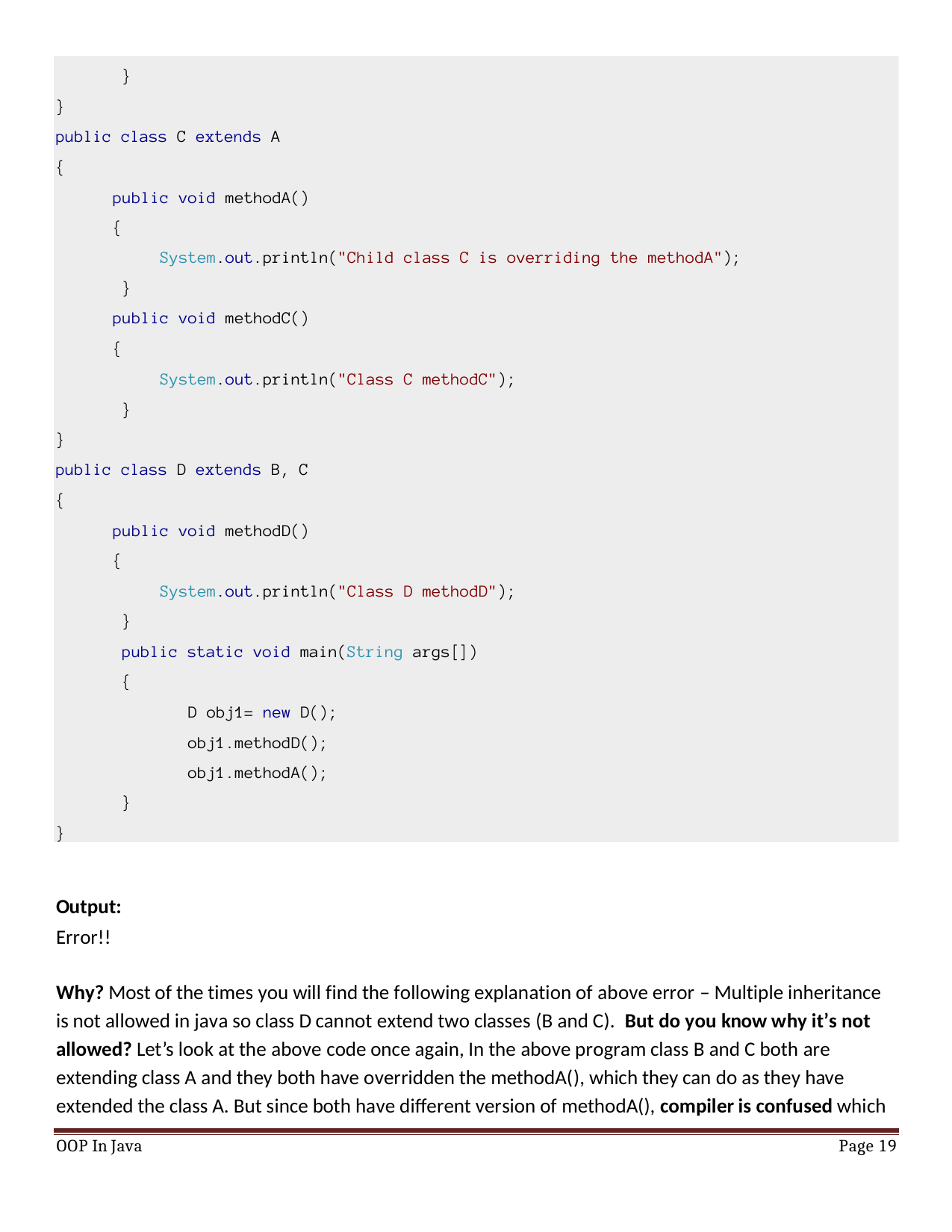

}
}
public class C extends A
{
public void methodA()
{
System.out.println("Child class C is overriding the methodA");
}
public void methodC()
{
System.out.println("Class C methodC");
}
}
public class D extends B, C
{
public void methodD()
{
System.out.println("Class D methodD");
}
public static void main(String args[])
{
D obj1= new D(); obj1.methodD(); obj1.methodA();
}
}
Output:
Error!!

Why? Most of the times you will find the following explanation of above error – Multiple inheritance is not allowed in java so class D cannot extend two classes (B and C).  But do you know why it’s not allowed? Let’s look at the above code once again, In the above program class B and C both are extending class A and they both have overridden the methodA(), which they can do as they have extended the class A. But since both have different version of methodA(), compiler is confused which
OOP In Java
Page 19